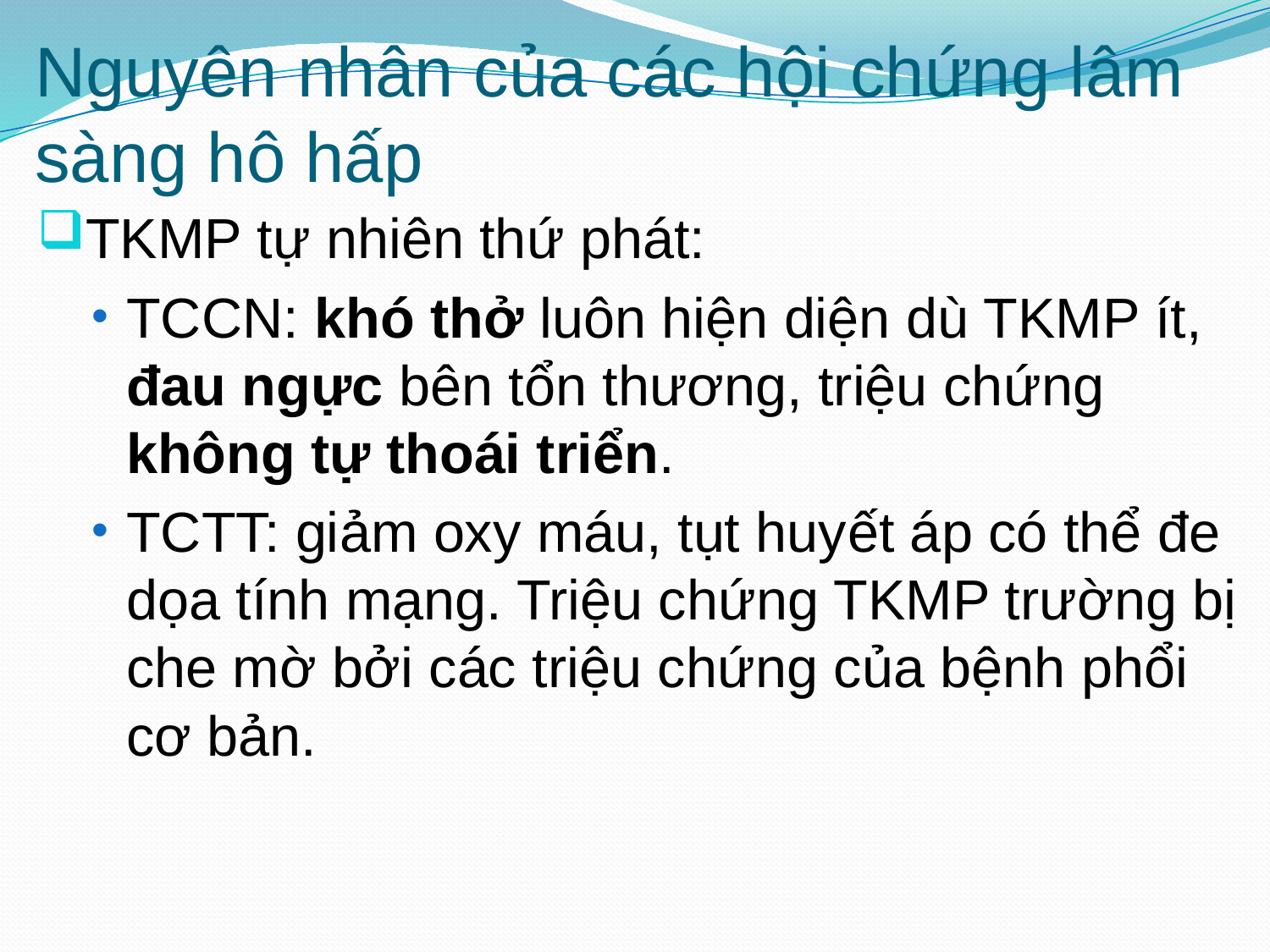

# Nguyên nhân của các hội chứng lâm sàng hô hấp
TKMP tự nhiên thứ phát:
TCCN: khó thở luôn hiện diện dù TKMP ít, đau ngực bên tổn thương, triệu chứng không tự thoái triển.
TCTT: giảm oxy máu, tụt huyết áp có thể đe dọa tính mạng. Triệu chứng TKMP trường bị che mờ bởi các triệu chứng của bệnh phổi cơ bản.